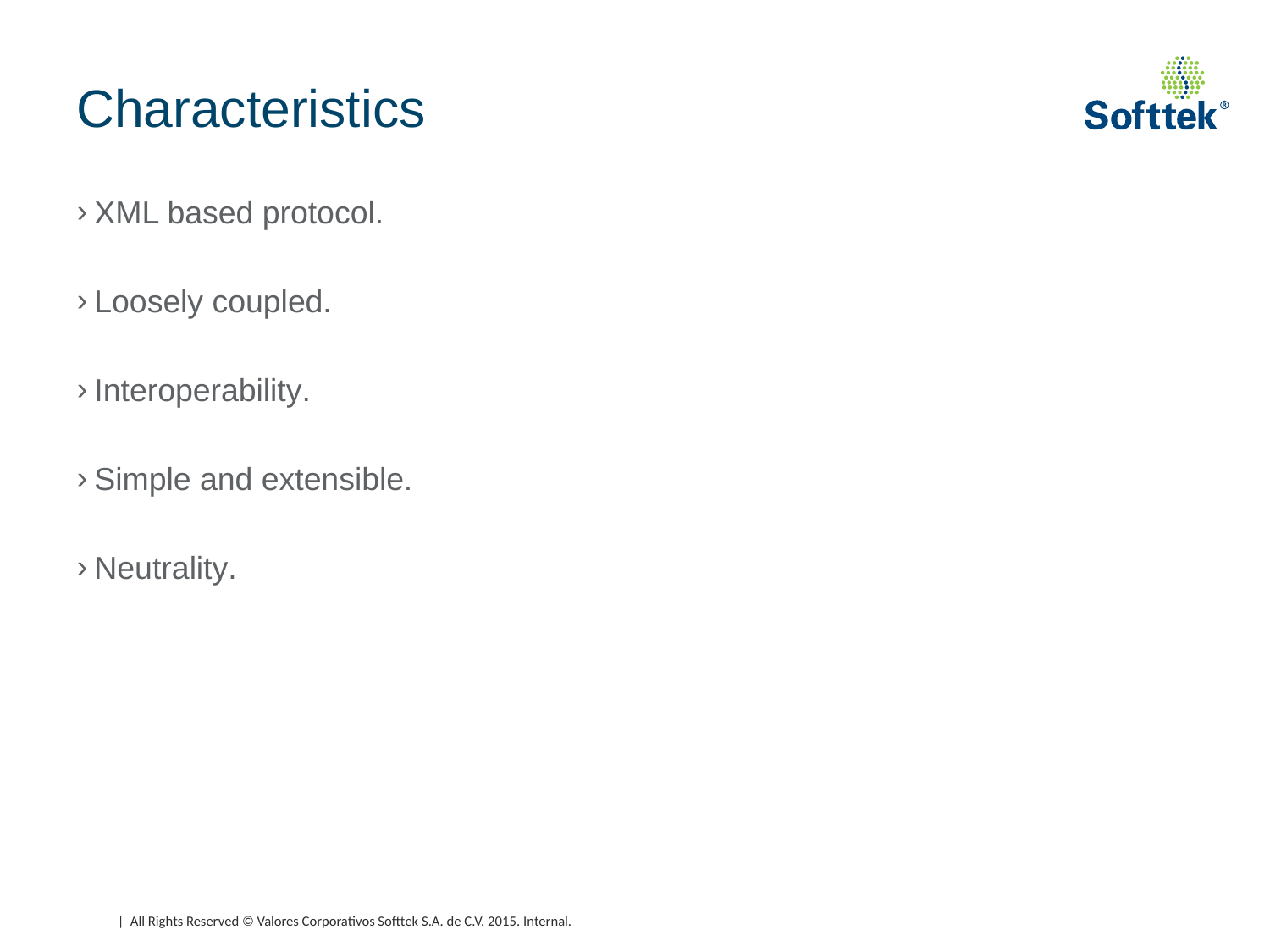

# Characteristics
XML based protocol.

Loosely coupled.

Interoperability.

Simple and extensible.

Neutrality.